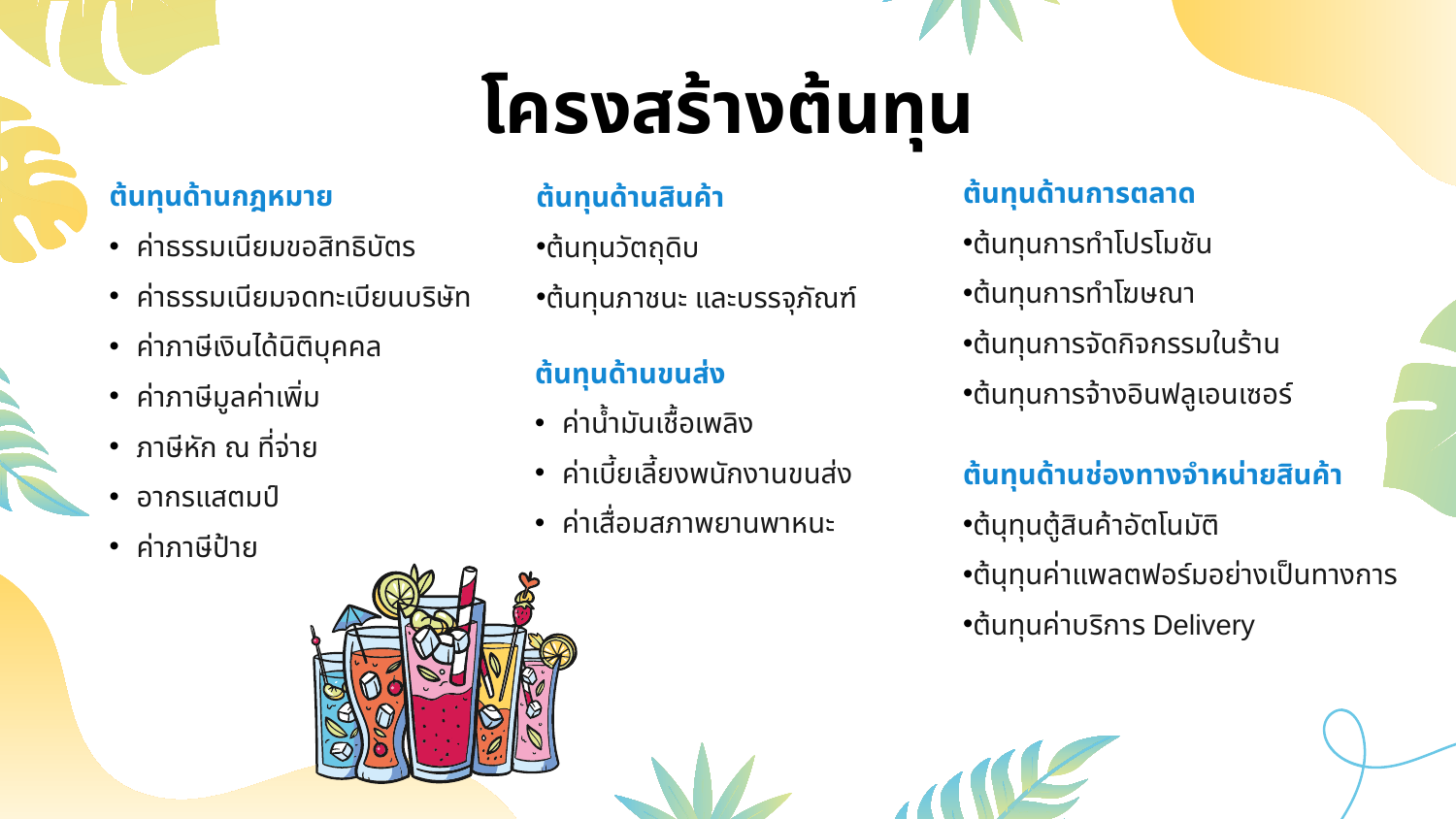

โครงสร้างต้นทุน
ต้นทุนด้านการตลาด
ต้นทุนการทำโปรโมชัน
ต้นทุนการทำโฆษณา
ต้นทุนการจัดกิจกรรมในร้าน
ต้นทุนการจ้างอินฟลูเอนเซอร์
ต้นทุนด้านกฎหมาย
ค่าธรรมเนียมขอสิทธิบัตร
ค่าธรรมเนียมจดทะเบียนบริษัท
ค่าภาษีเงินได้นิติบุคคล
ค่าภาษีมูลค่าเพิ่ม
ภาษีหัก ณ ที่จ่าย
อากรแสตมป์
ค่าภาษีป้าย
ต้นทุนด้านสินค้า
ต้นทุนวัตถุดิบ
ต้นทุนภาชนะ และบรรจุภัณฑ์
ต้นทุนด้านขนส่ง
ค่าน้ำมันเชื้อเพลิง
ค่าเบี้ยเลี้ยงพนักงานขนส่ง
ค่าเสื่อมสภาพยานพาหนะ
ต้นทุนด้านช่องทางจำหน่ายสินค้า
ต้นุทุนตู้สินค้าอัตโนมัติ
ต้นุทุนค่าแพลตฟอร์มอย่างเป็นทางการ
ต้นทุนค่าบริการ Delivery